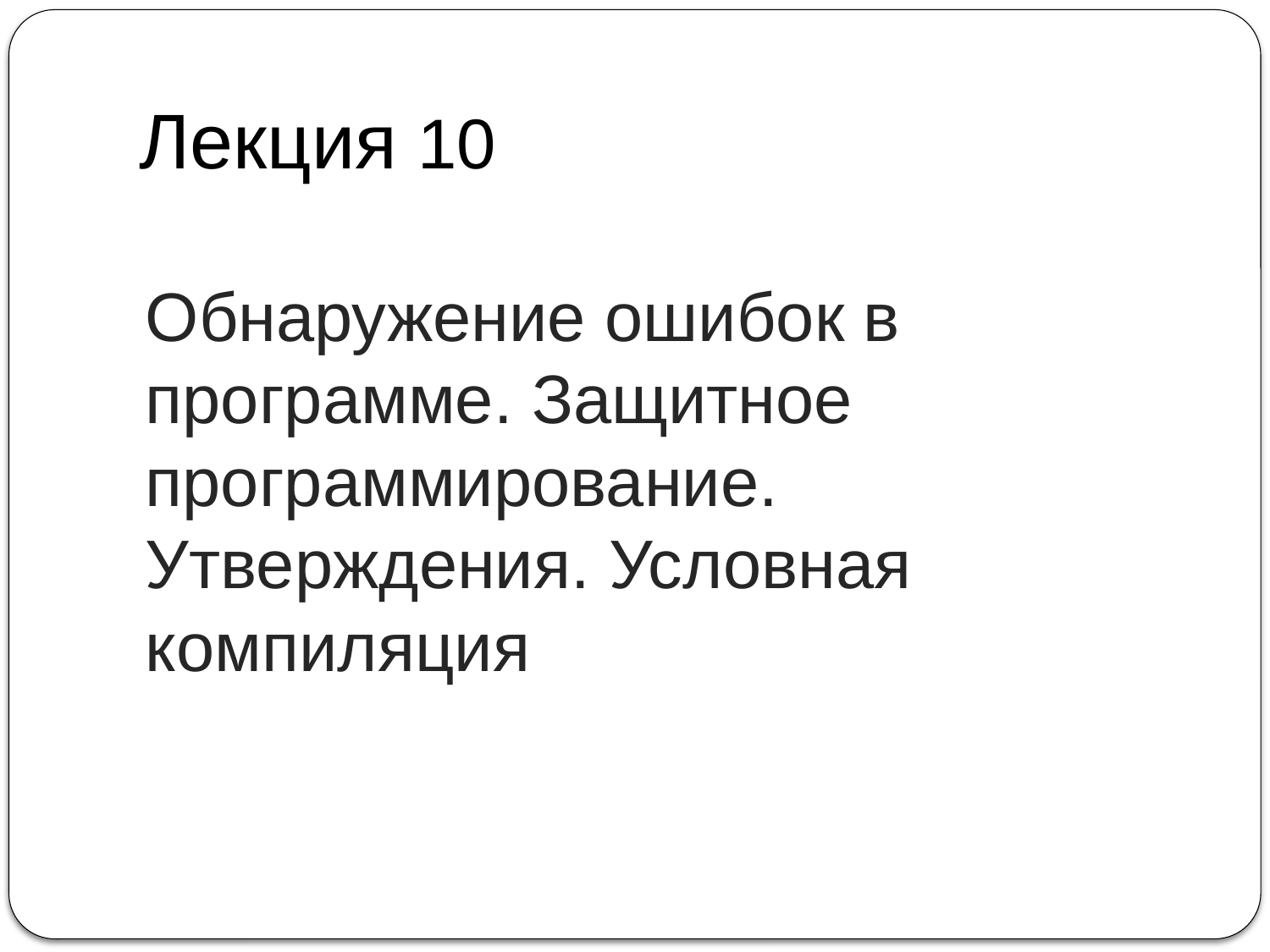

# Лекция 10
   Обнаружение ошибок в программе. Защитное программирование. Утверждения. Условная компиляция